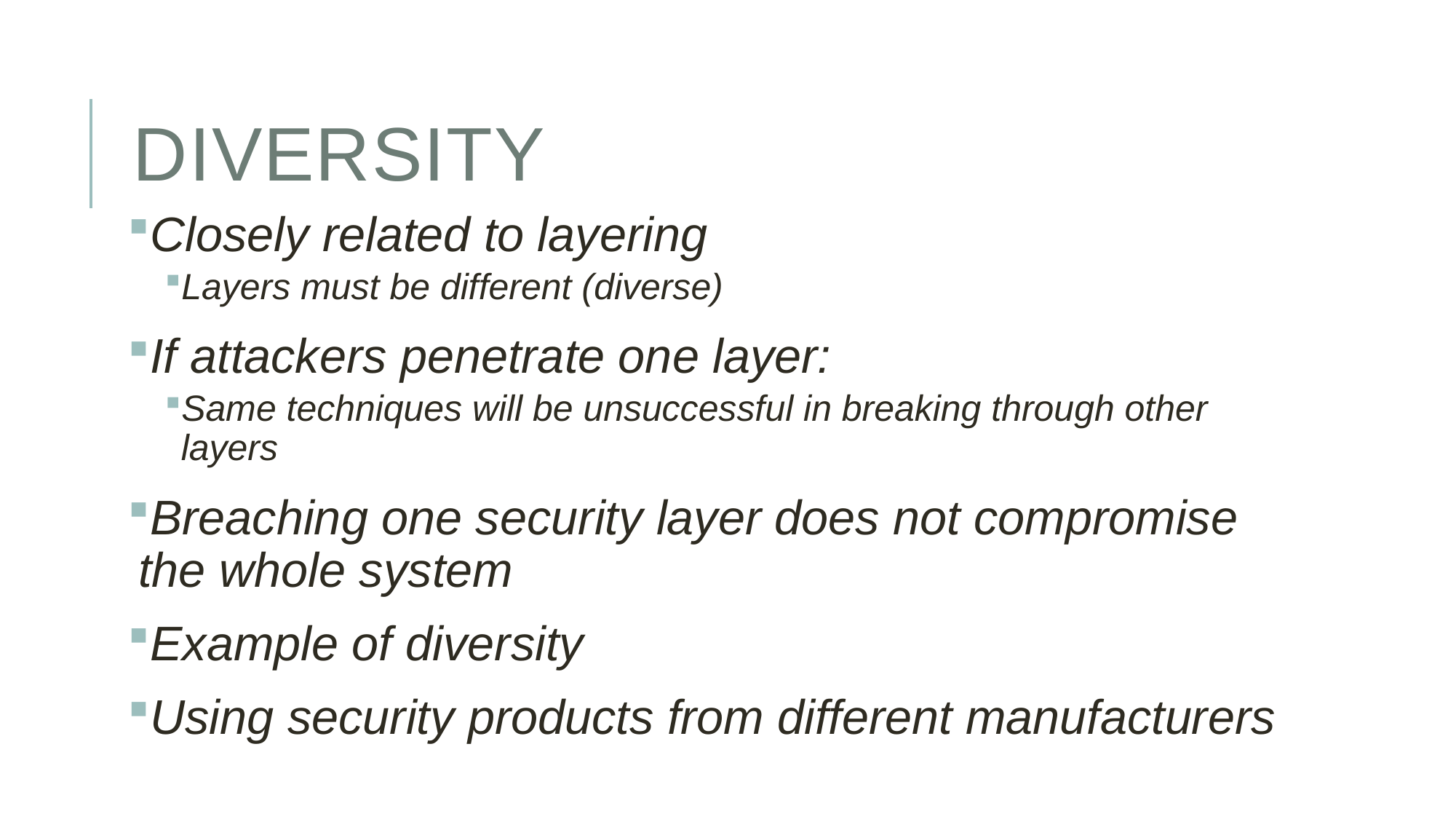

# diversity
Closely related to layering
Layers must be different (diverse)
If attackers penetrate one layer:
Same techniques will be unsuccessful in breaking through other layers
Breaching one security layer does not compromise the whole system
Example of diversity
Using security products from different manufacturers